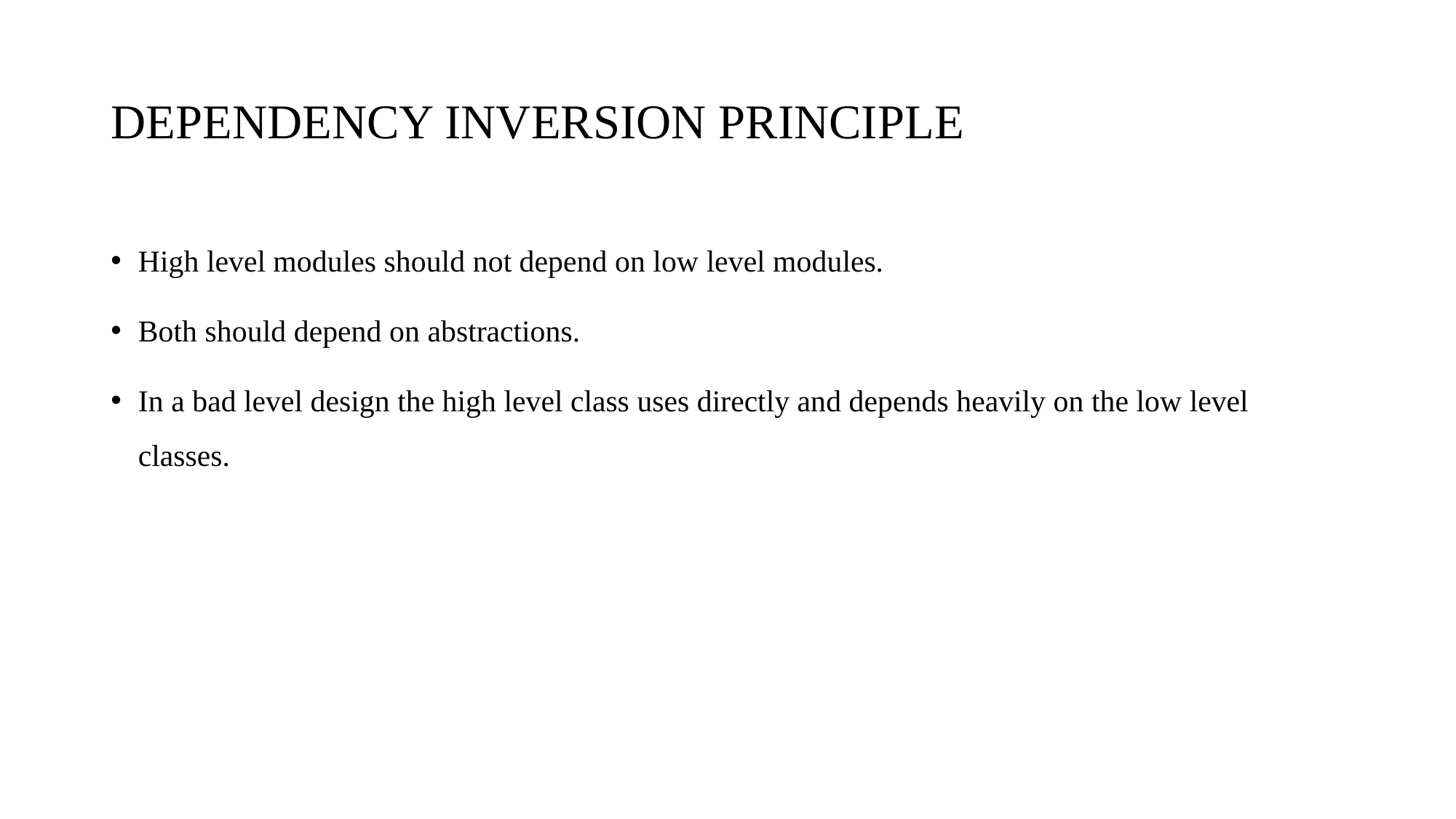

# DEPENDENCY INVERSION PRINCIPLE
High level modules should not depend on low level modules.
Both should depend on abstractions.
In a bad level design the high level class uses directly and depends heavily on the low level classes.